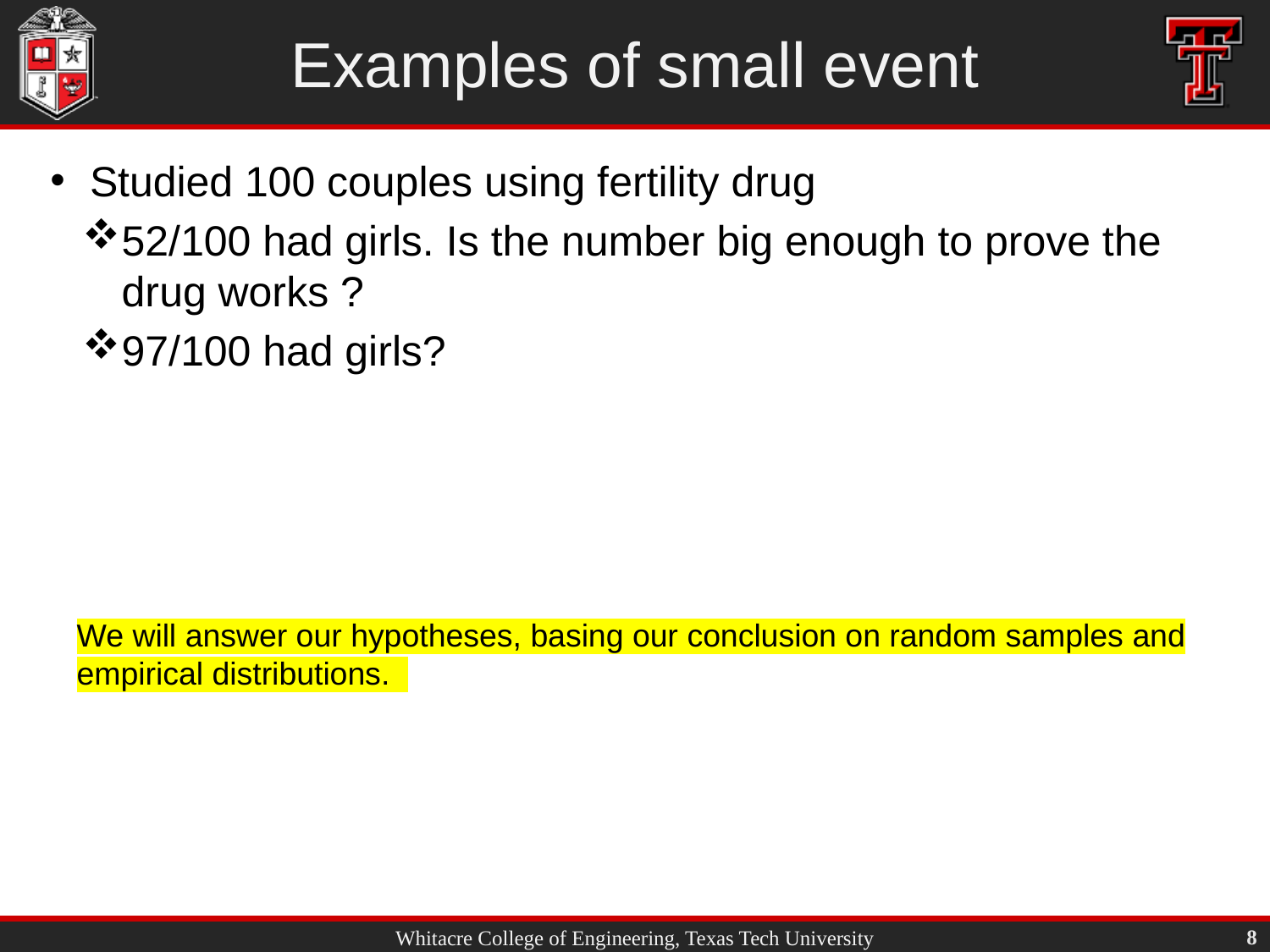

# Examples of small event
Studied 100 couples using fertility drug
52/100 had girls. Is the number big enough to prove the drug works ?
97/100 had girls?
We will answer our hypotheses, basing our conclusion on random samples and empirical distributions.
8